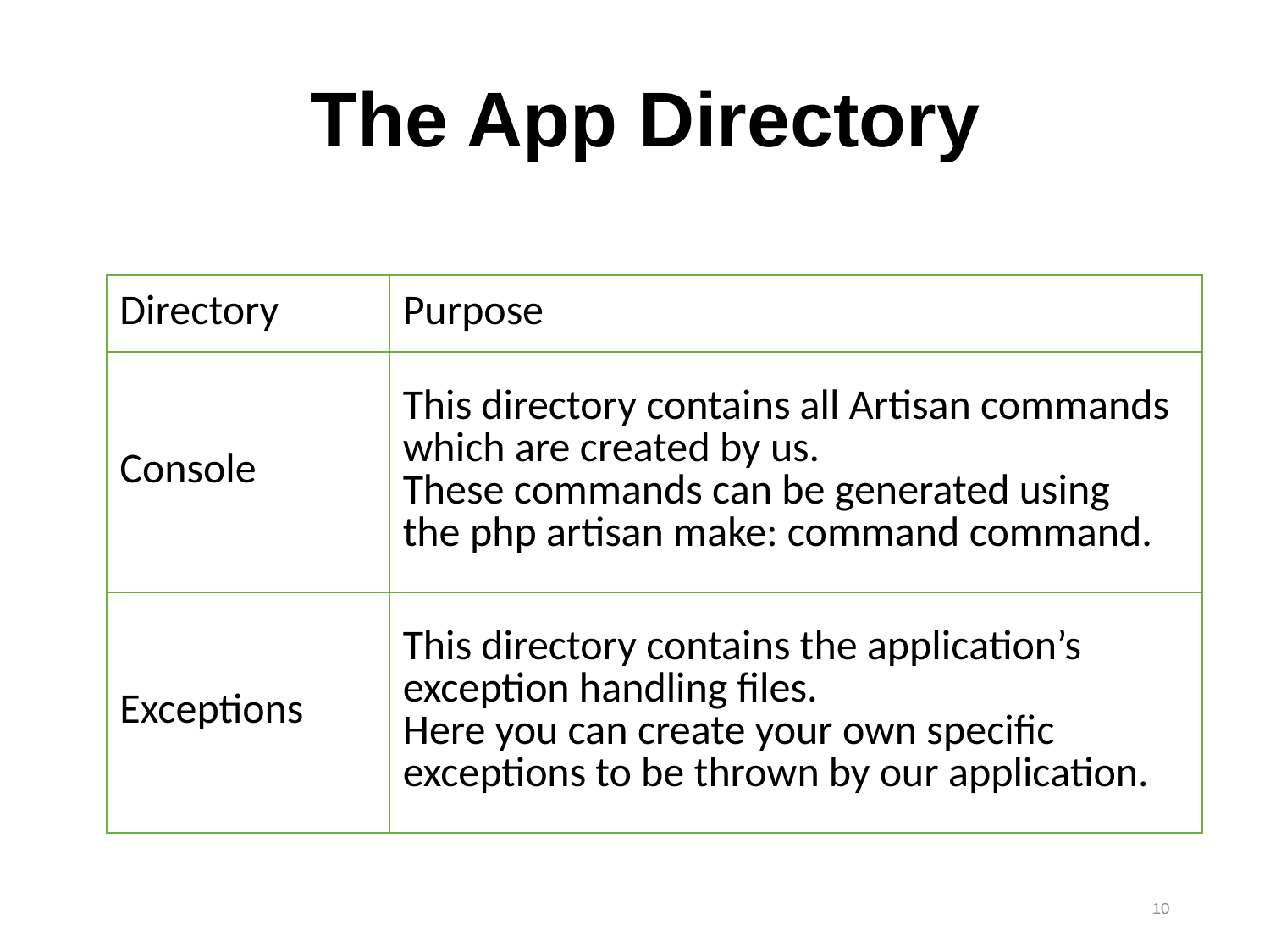

The App Directory
| Directory | Purpose |
| --- | --- |
| Console | This directory contains all Artisan commands which are created by us. These commands can be generated using the php artisan make: command command. |
| Exceptions | This directory contains the application’s exception handling files. Here you can create your own specific exceptions to be thrown by our application. |
10